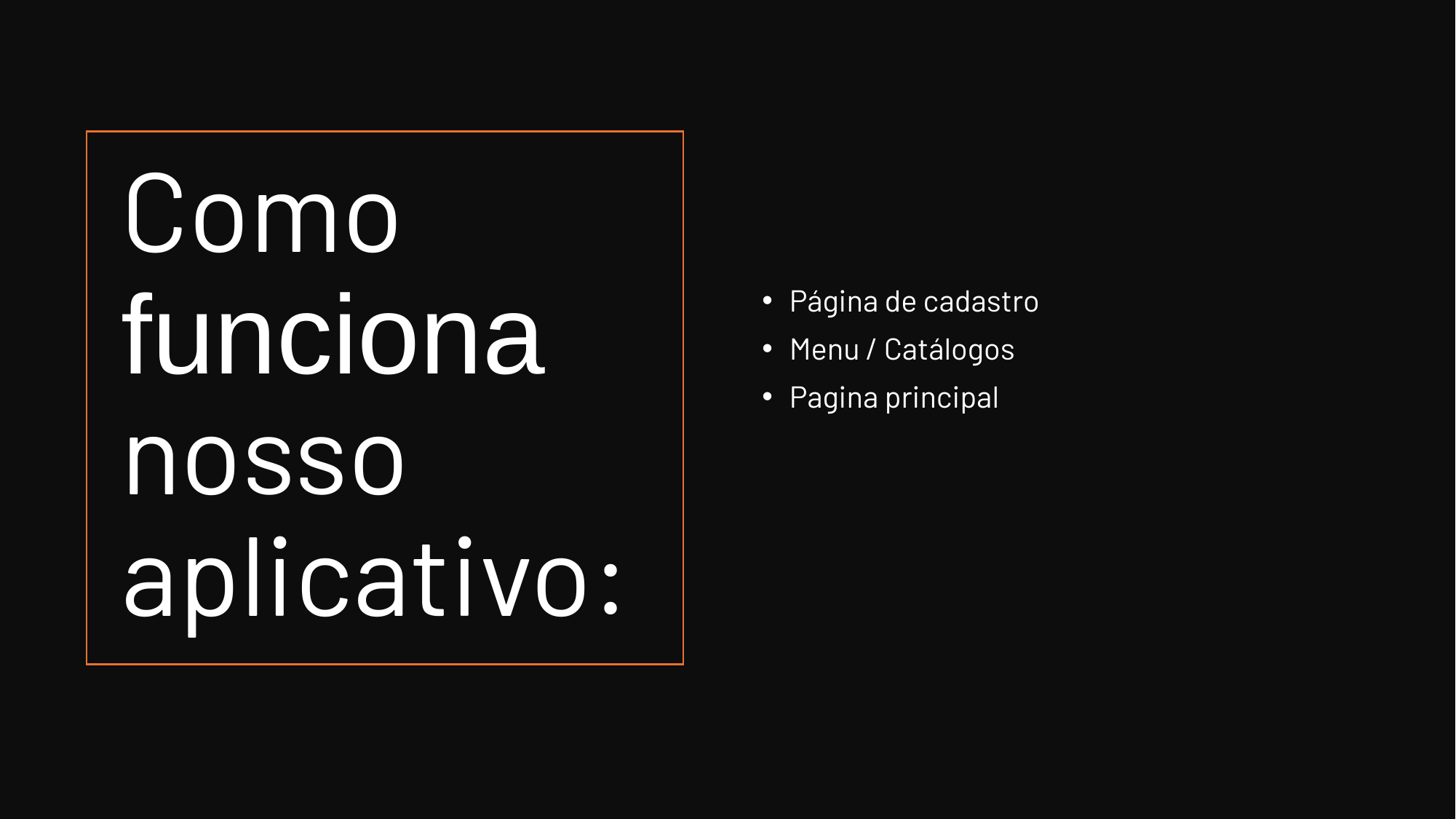

Página de cadastro
Menu / Catálogos
Pagina principal

# Como funciona nosso aplicativo: